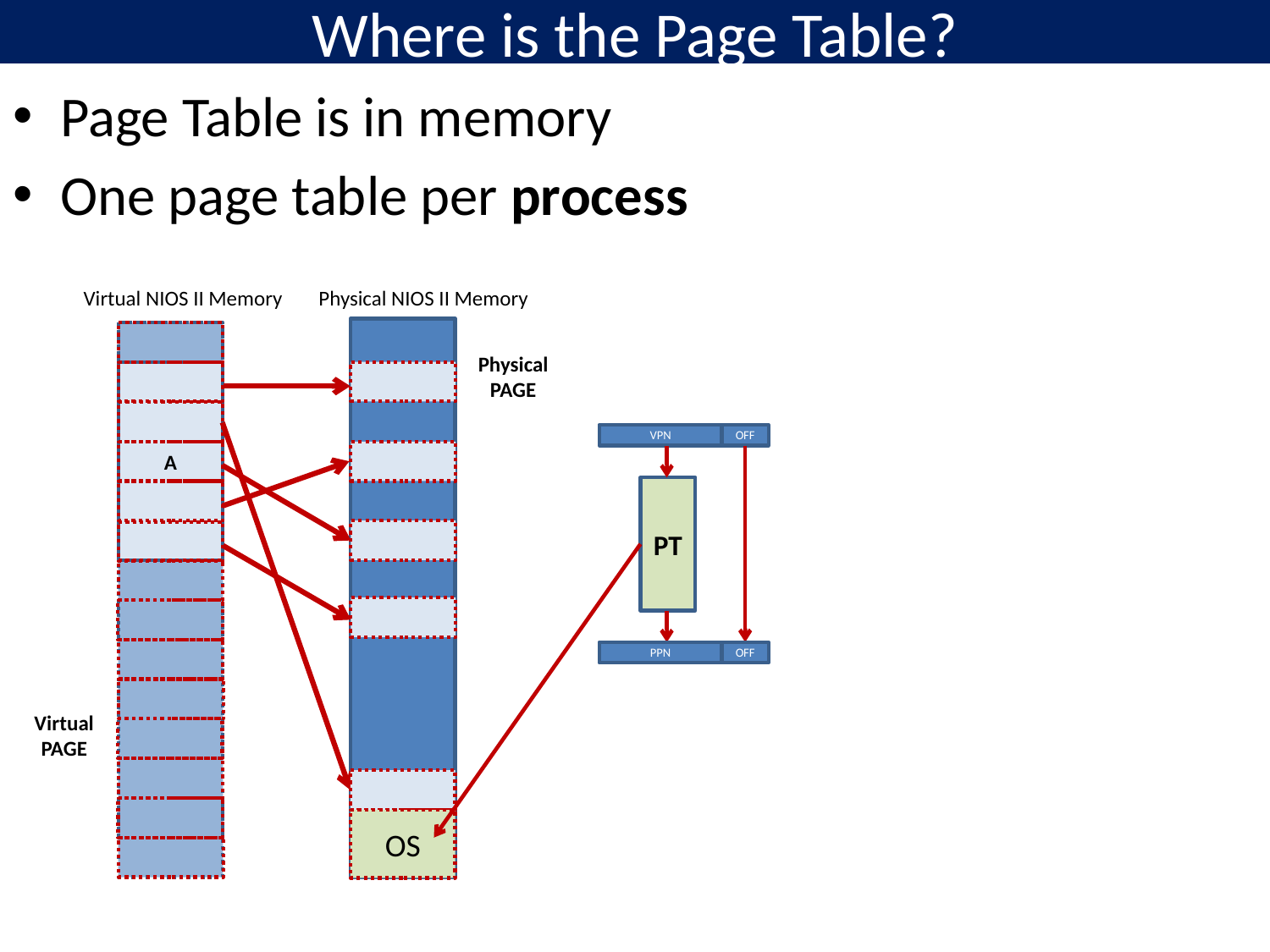

# Where is the Page Table?
Page Table is in memory
One page table per process
Virtual NIOS II Memory
Physical NIOS II Memory

Physical
PAGE

A

Virtual
PAGE

VPN
OFF
PT
PPN
OFF
OS